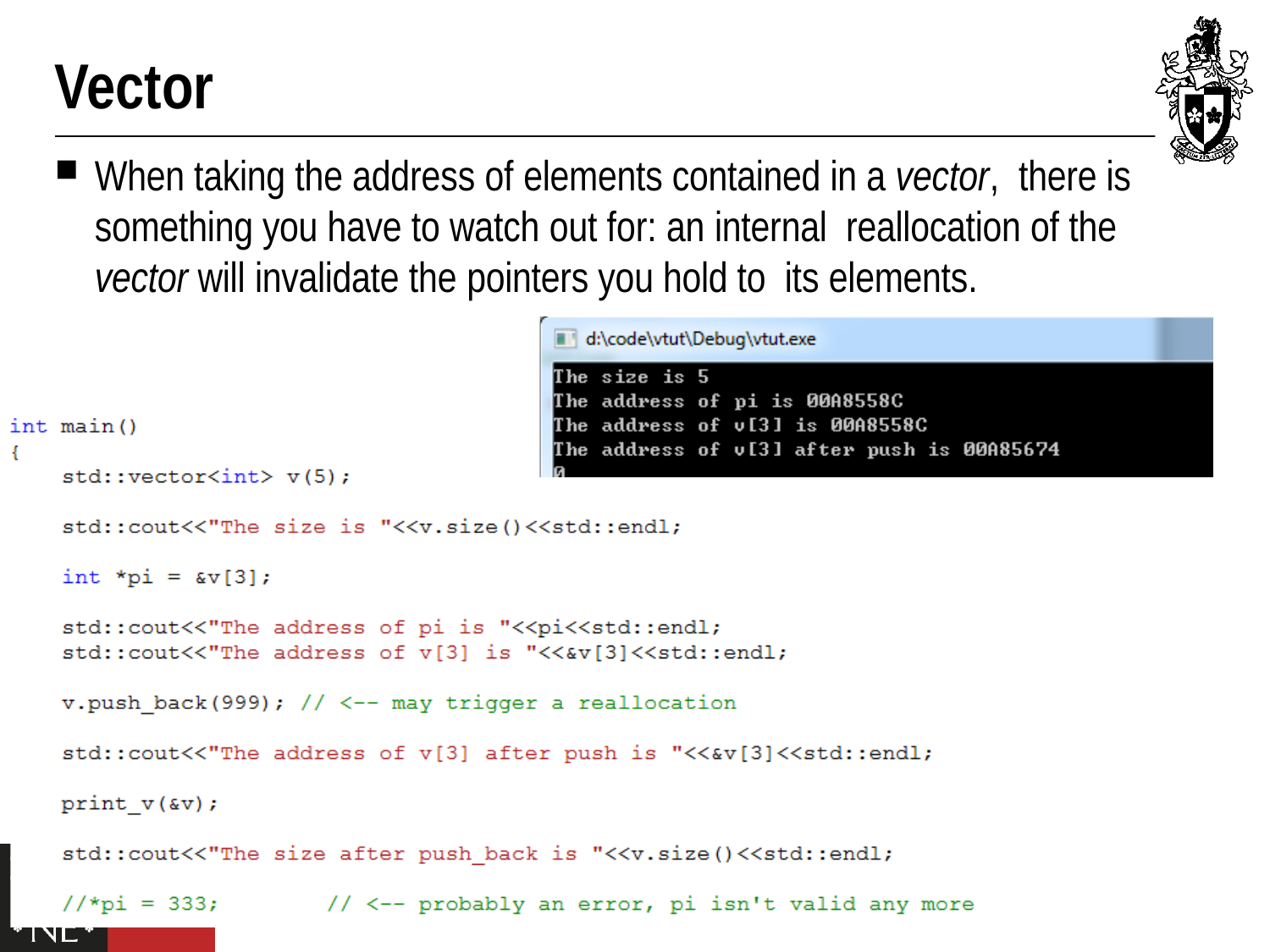

# Vector
When taking the address of elements contained in a vector,  there is something you have to watch out for: an internal  reallocation of the vector will invalidate the pointers you hold to  its elements.